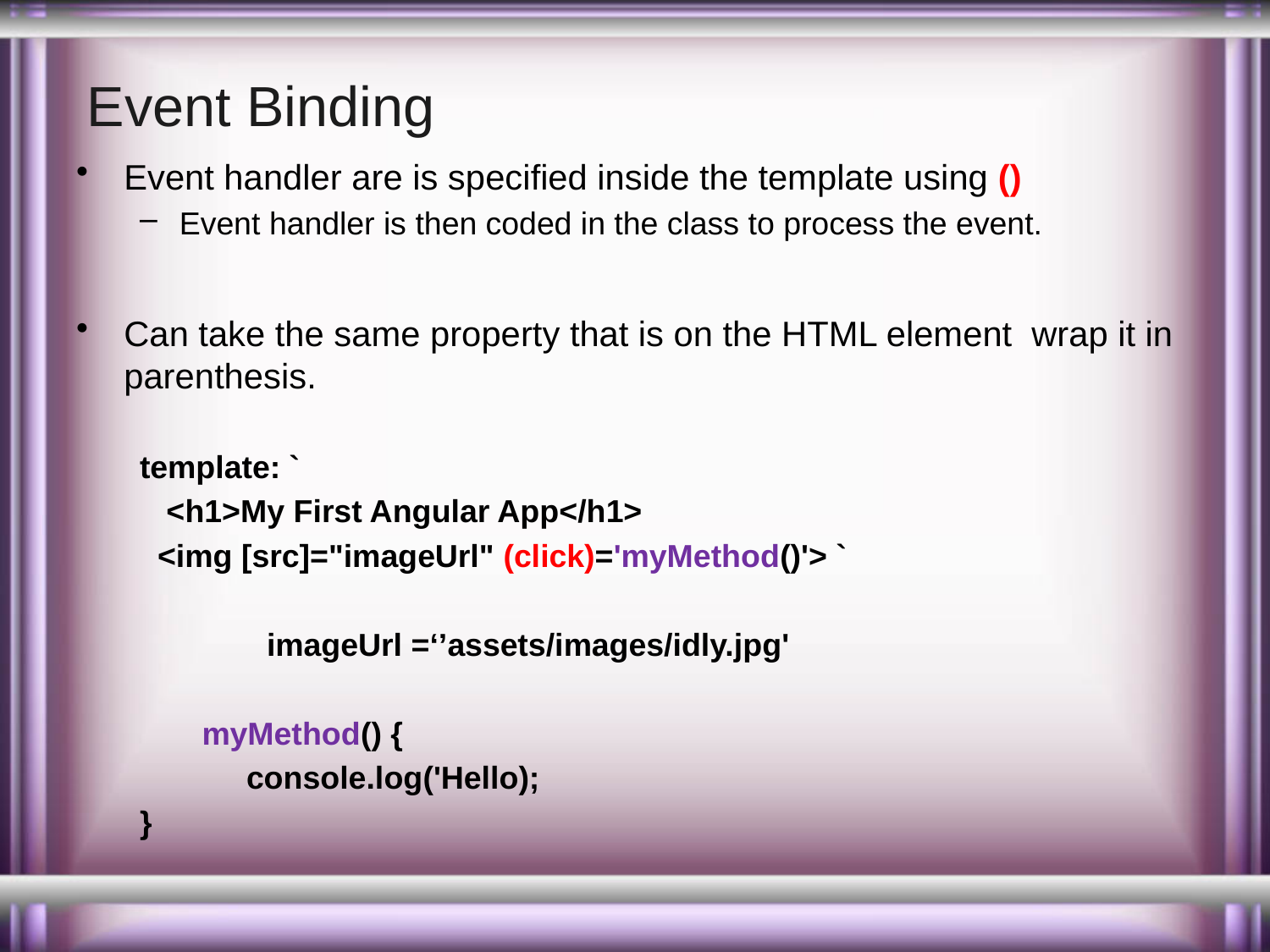

# Event Binding
Event handler are is specified inside the template using ()
Event handler is then coded in the class to process the event.

Can take the same property that is on the HTML element  wrap it in parenthesis.

template: `
   <h1>My First Angular App</h1>
  <img [src]="imageUrl" (click)='myMethod()'> `

imageUrl =‘’assets/images/idly.jpg'

       myMethod() {
            console.log('Hello);
}